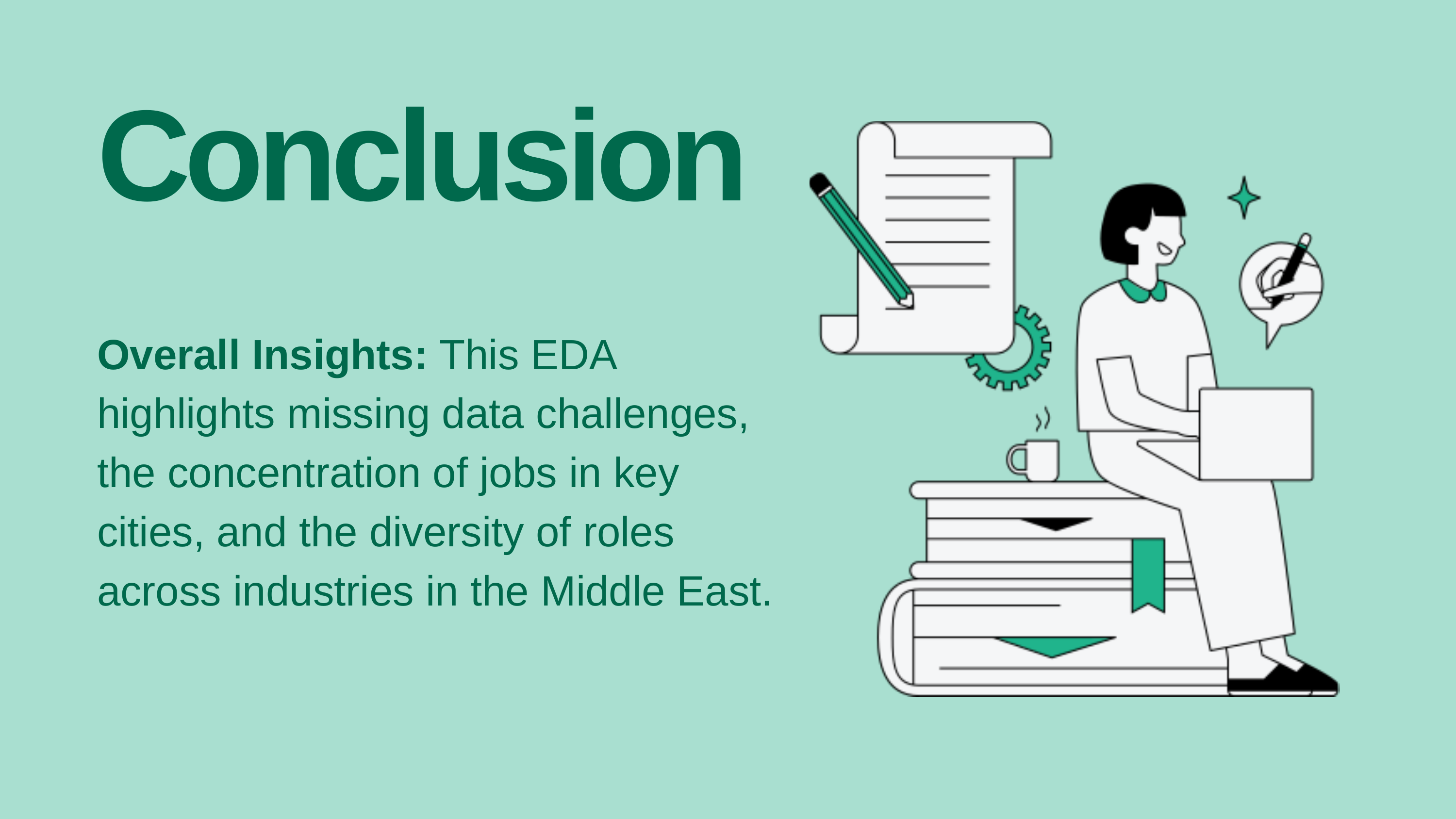

Conclusion

Overall Insights: This EDA highlights missing data challenges, the concentration of jobs in key cities, and the diversity of roles across industries in the Middle East.